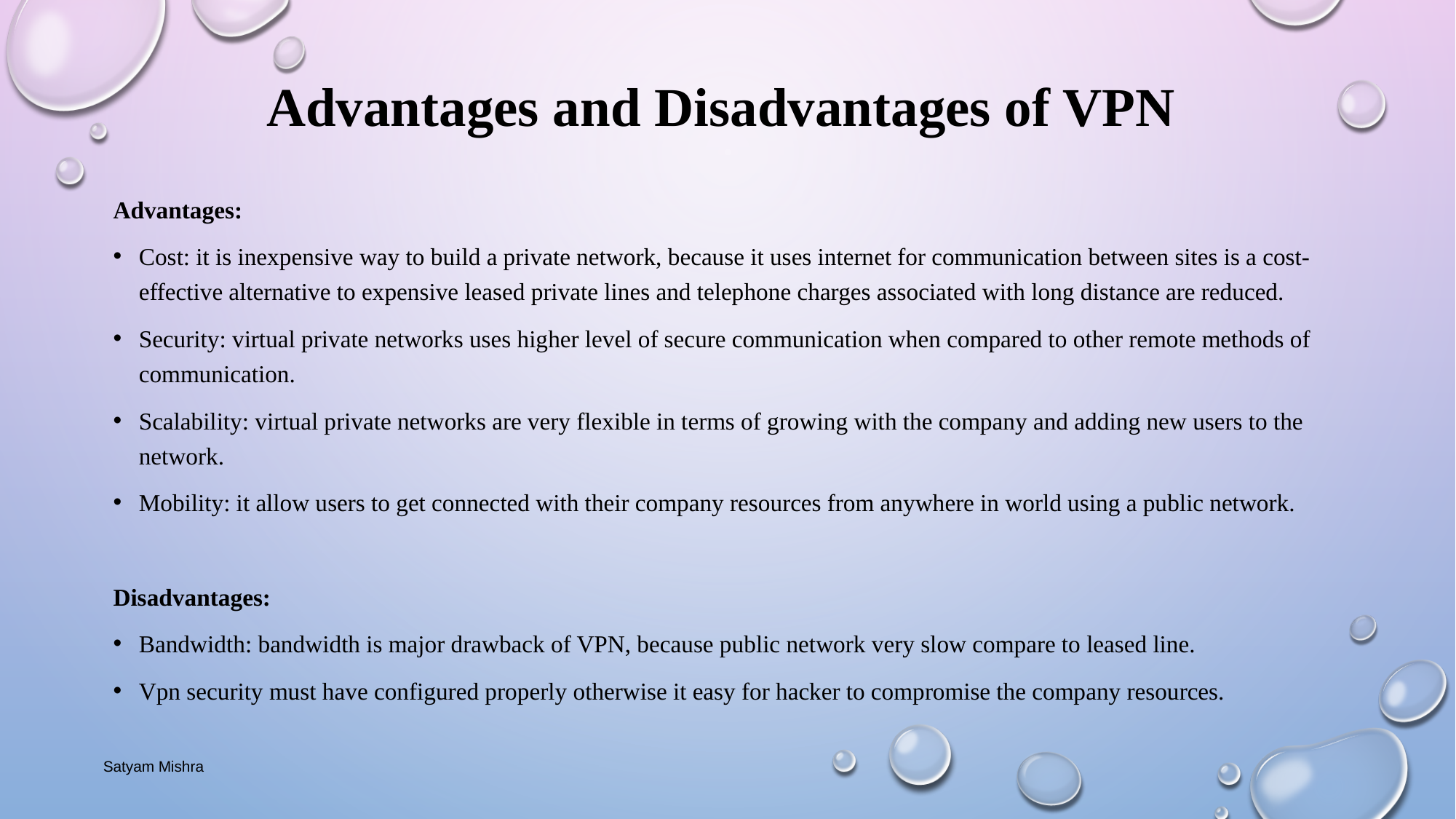

# Advantages and Disadvantages of VPN
Advantages:
Cost: it is inexpensive way to build a private network, because it uses internet for communication between sites is a cost-effective alternative to expensive leased private lines and telephone charges associated with long distance are reduced.
Security: virtual private networks uses higher level of secure communication when compared to other remote methods of communication.
Scalability: virtual private networks are very flexible in terms of growing with the company and adding new users to the network.
Mobility: it allow users to get connected with their company resources from anywhere in world using a public network.

Disadvantages:
Bandwidth: bandwidth is major drawback of VPN, because public network very slow compare to leased line.
Vpn security must have configured properly otherwise it easy for hacker to compromise the company resources.
Satyam Mishra